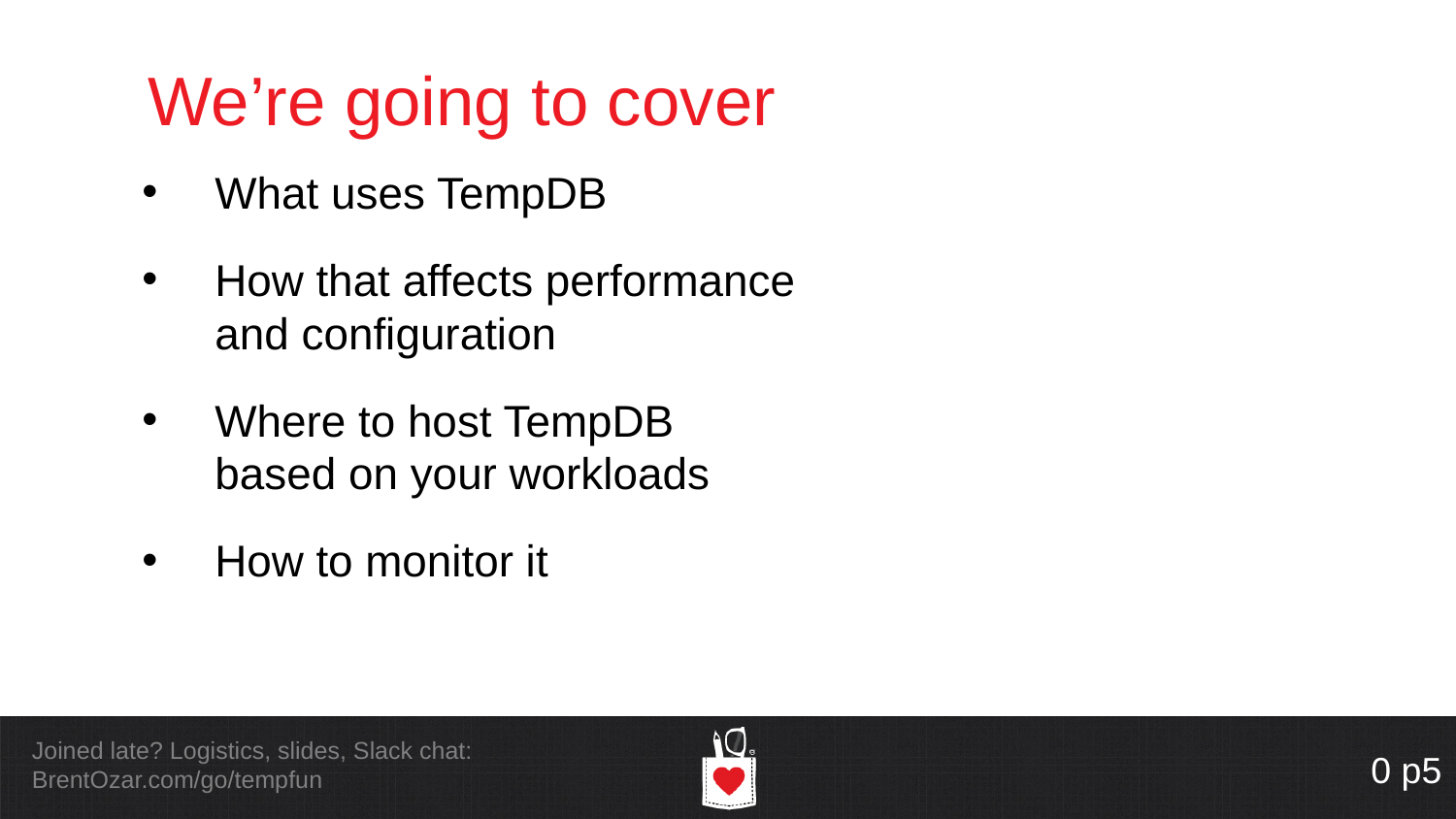

# We’re going to cover
What uses TempDB
How that affects performance
and configuration
Where to host TempDB
based on your workloads
How to monitor it